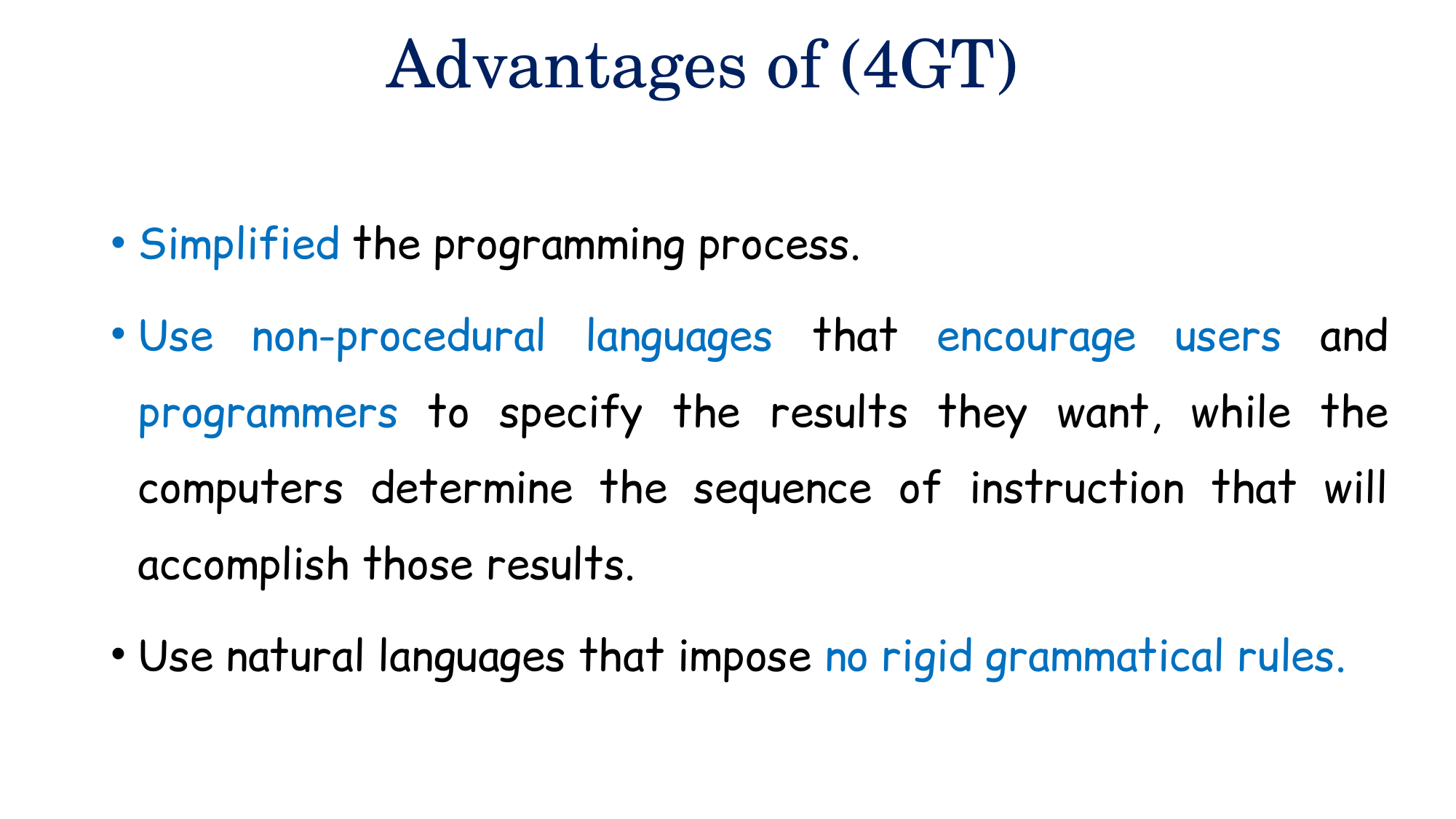

# Advantages of (4GT)
Simplified the programming process.
Use non-procedural languages that encourage users and programmers to specify the results they want, while the computers determine the sequence of instruction that will accomplish those results.
Use natural languages that impose no rigid grammatical rules.